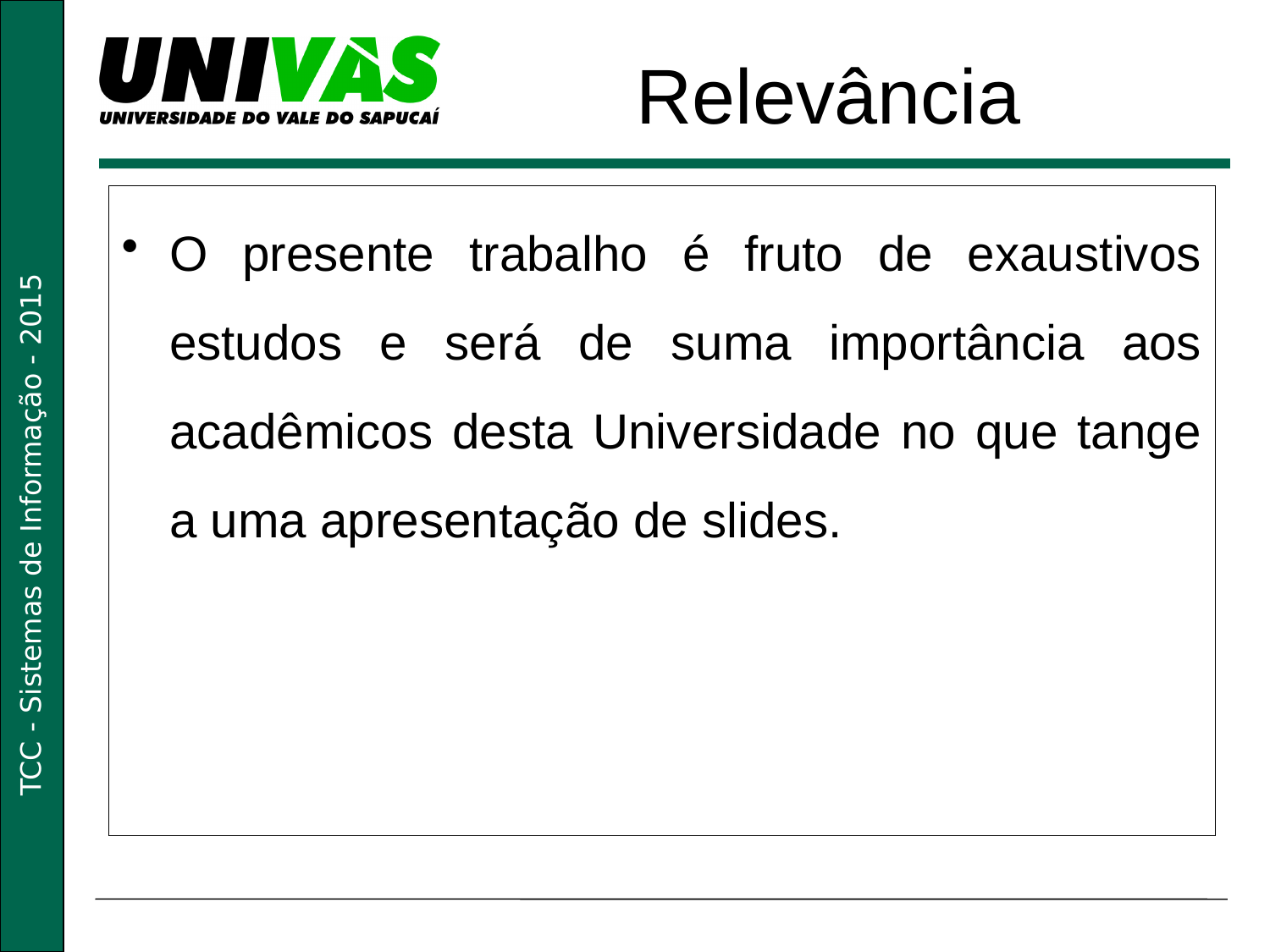

Relevância
O presente trabalho é fruto de exaustivos estudos e será de suma importância aos acadêmicos desta Universidade no que tange a uma apresentação de slides.